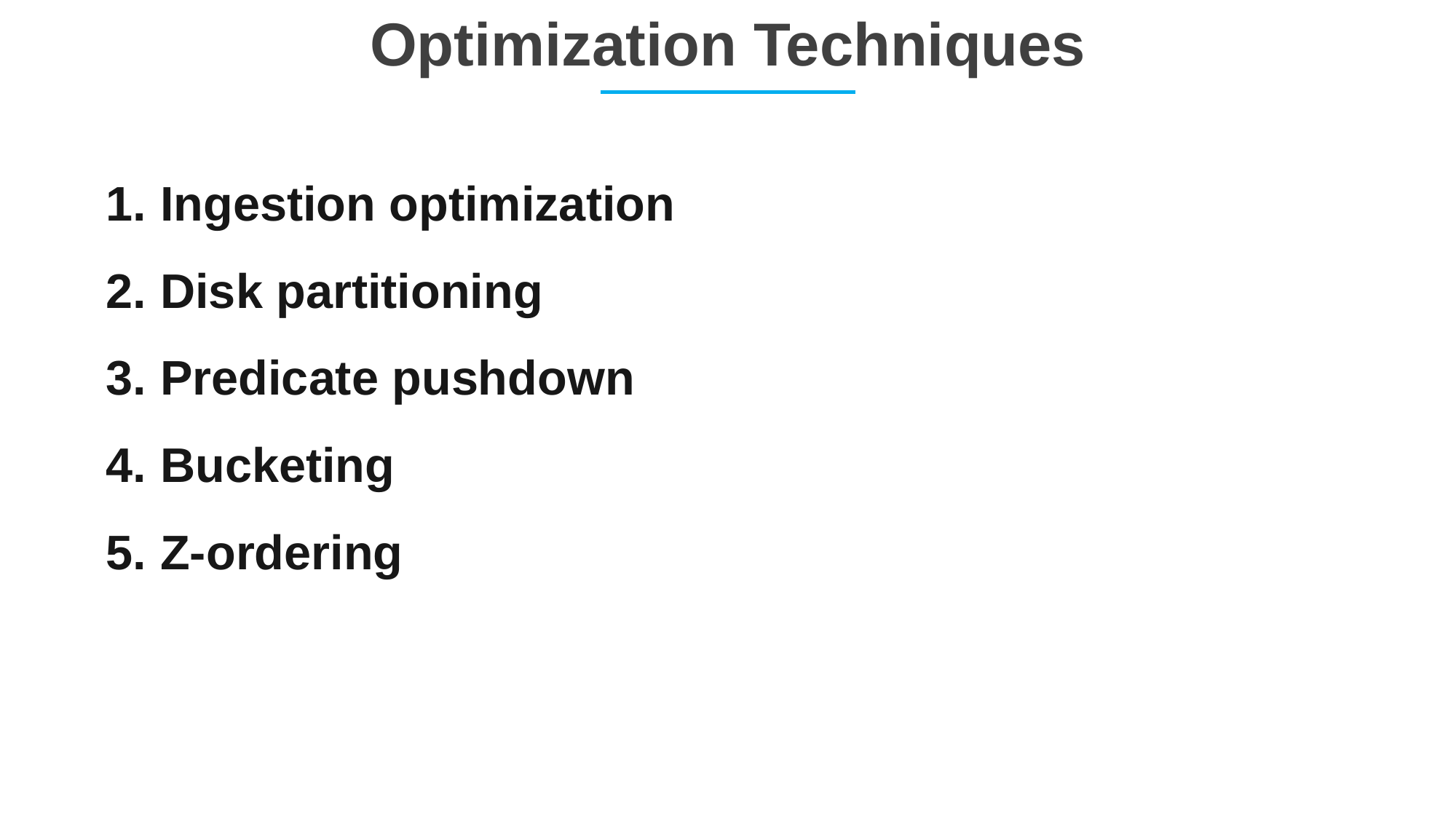

Optimization Techniques
Ingestion optimization
Disk partitioning
Predicate pushdown
Bucketing
Z-ordering